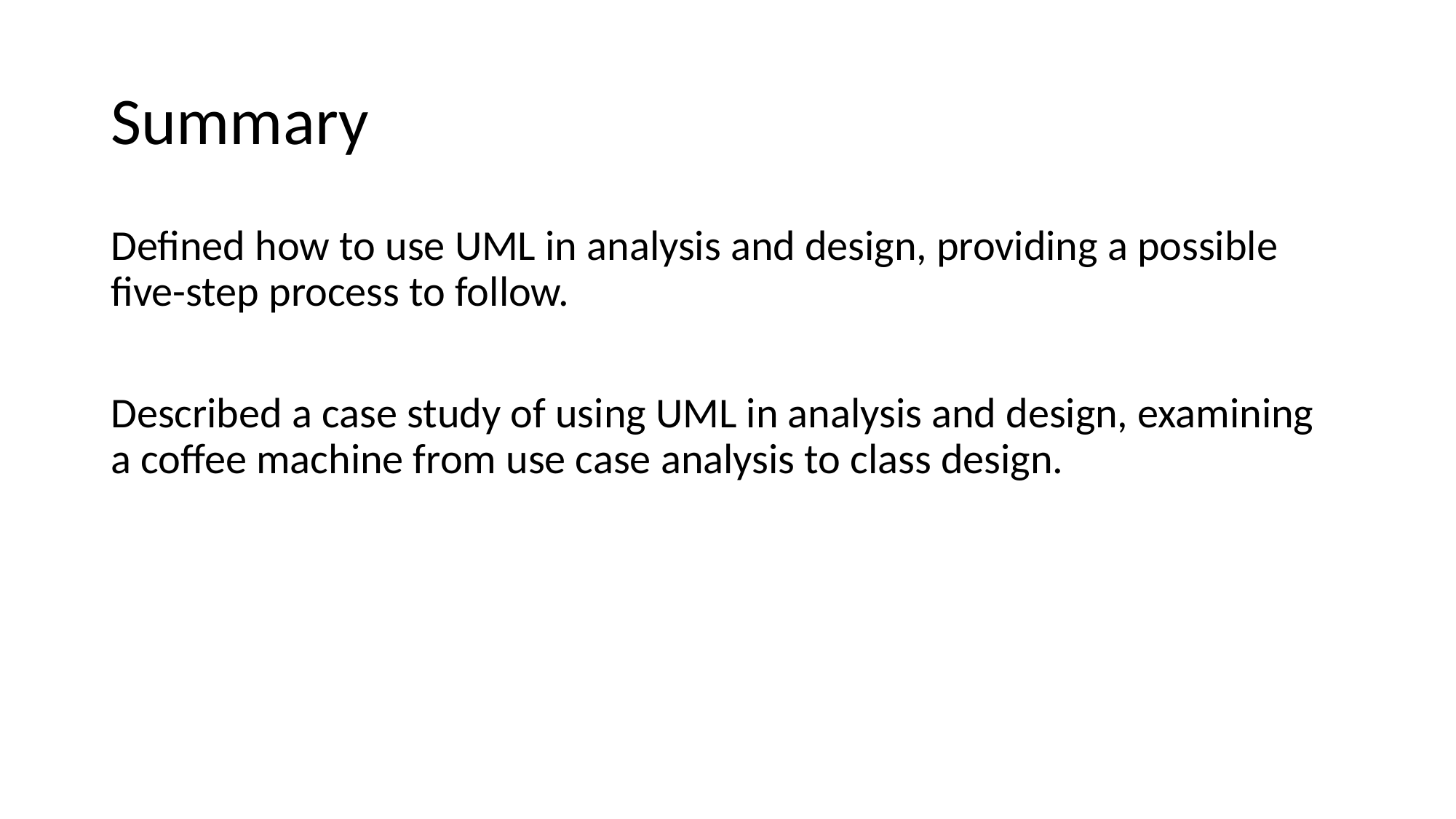

# Summary
Defined how to use UML in analysis and design, providing a possible five-step process to follow.

Described a case study of using UML in analysis and design, examining a coffee machine from use case analysis to class design.